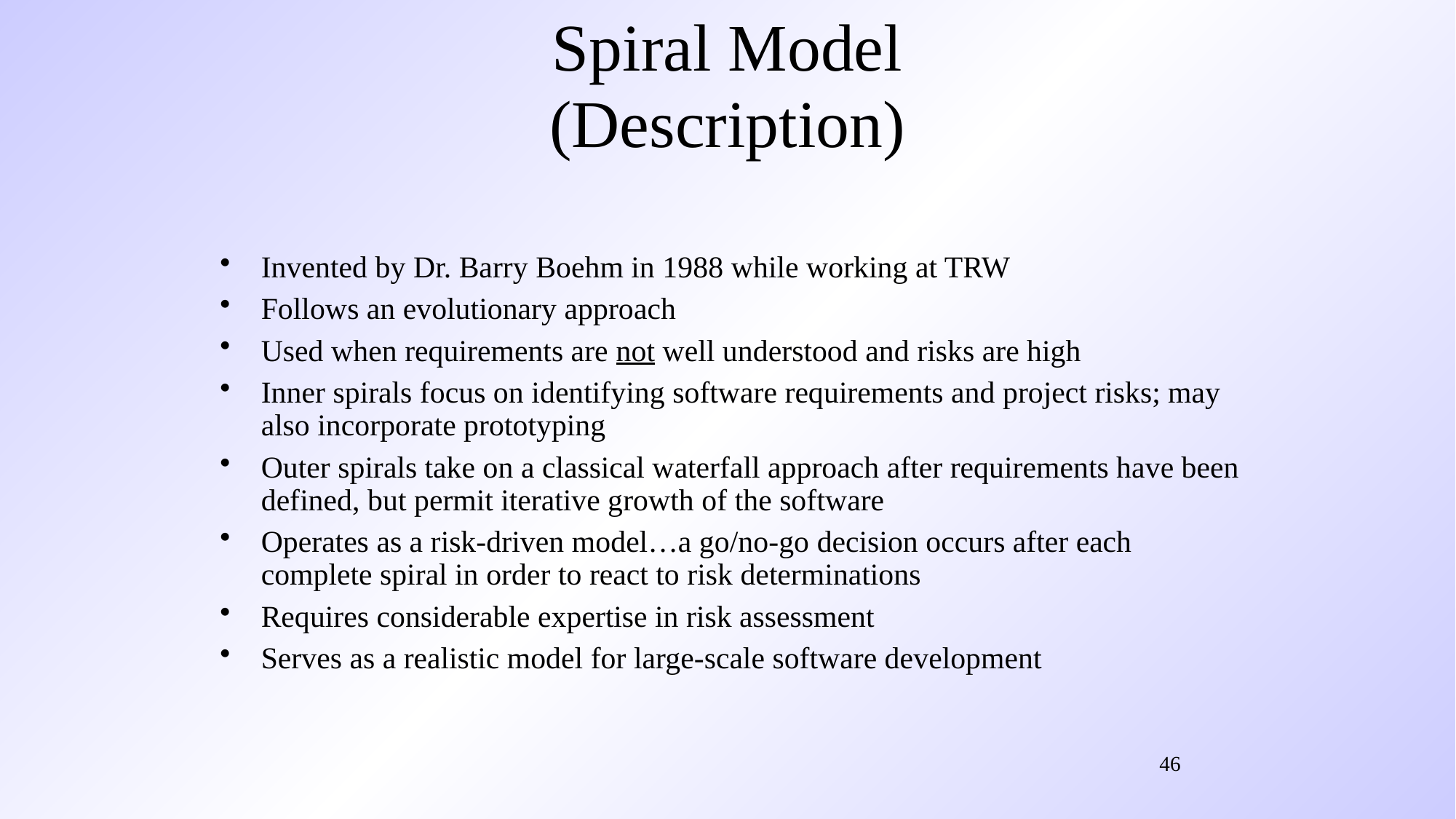

# Spiral Model (Description)
Invented by Dr. Barry Boehm in 1988 while working at TRW
Follows an evolutionary approach
Used when requirements are not well understood and risks are high
Inner spirals focus on identifying software requirements and project risks; may also incorporate prototyping
Outer spirals take on a classical waterfall approach after requirements have been defined, but permit iterative growth of the software
Operates as a risk-driven model…a go/no-go decision occurs after each complete spiral in order to react to risk determinations
Requires considerable expertise in risk assessment
Serves as a realistic model for large-scale software development
46